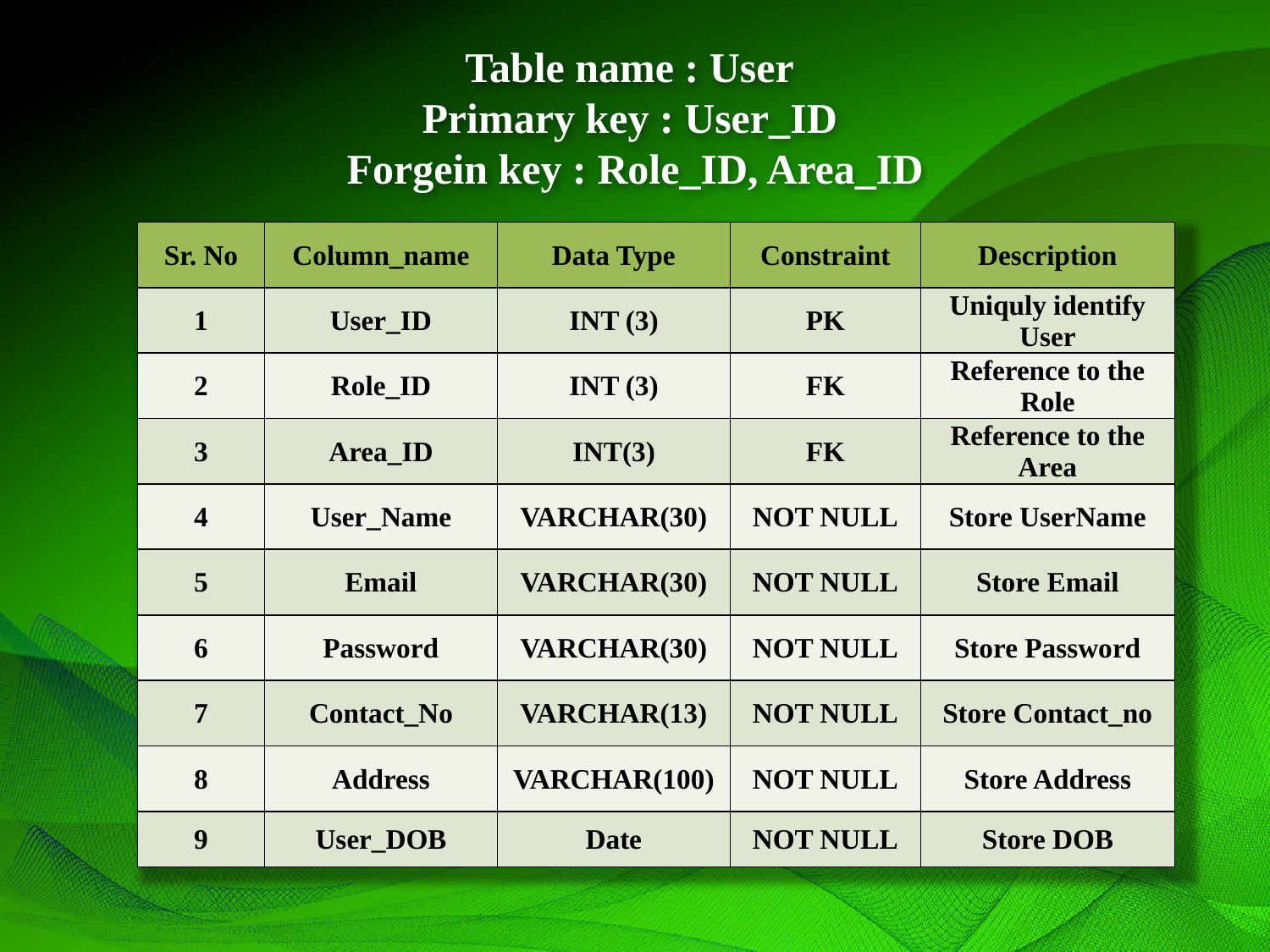

# Table name : User Primary key : User_ID Forgein key : Role_ID, Area_ID
| Sr. No | Column\_name | Data Type | Constraint | Description |
| --- | --- | --- | --- | --- |
| 1 | User\_ID | INT (3) | PK | Uniquly identify User |
| 2 | Role\_ID | INT (3) | FK | Reference to the Role |
| 3 | Area\_ID | INT(3) | FK | Reference to the Area |
| 4 | User\_Name | VARCHAR(30) | NOT NULL | Store UserName |
| 5 | Email | VARCHAR(30) | NOT NULL | Store Email |
| 6 | Password | VARCHAR(30) | NOT NULL | Store Password |
| 7 | Contact\_No | VARCHAR(13) | NOT NULL | Store Contact\_no |
| 8 | Address | VARCHAR(100) | NOT NULL | Store Address |
| 9 | User\_DOB | Date | NOT NULL | Store DOB |